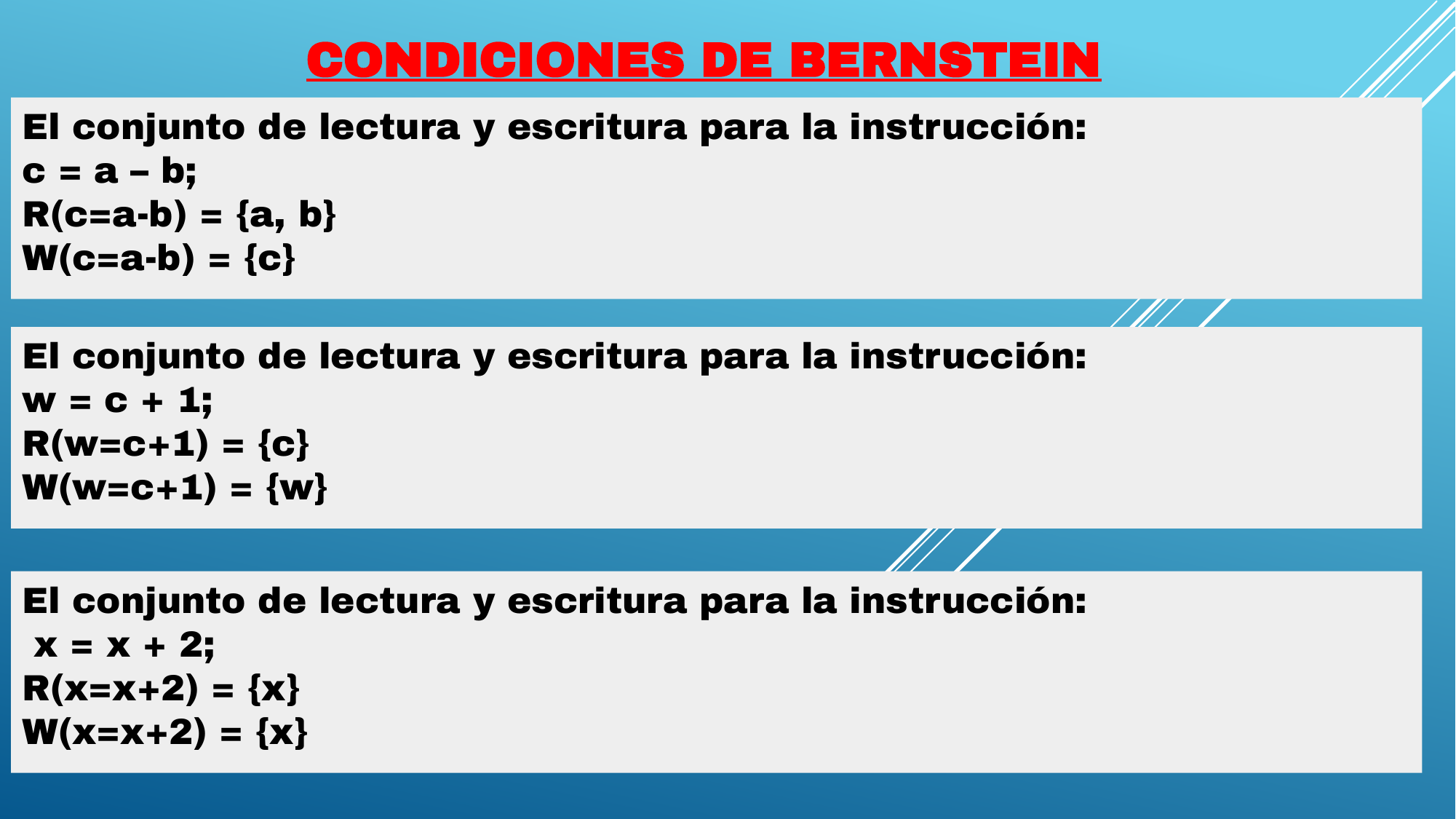

# Condiciones de Bernstein
El conjunto de lectura y escritura para la instrucción:
c = a – b;
R(c=a-b) = {a, b}
W(c=a-b) = {c}
El conjunto de lectura y escritura para la instrucción:
w = c + 1;
R(w=c+1) = {c}
W(w=c+1) = {w}
El conjunto de lectura y escritura para la instrucción:
 x = x + 2;
R(x=x+2) = {x}
W(x=x+2) = {x}